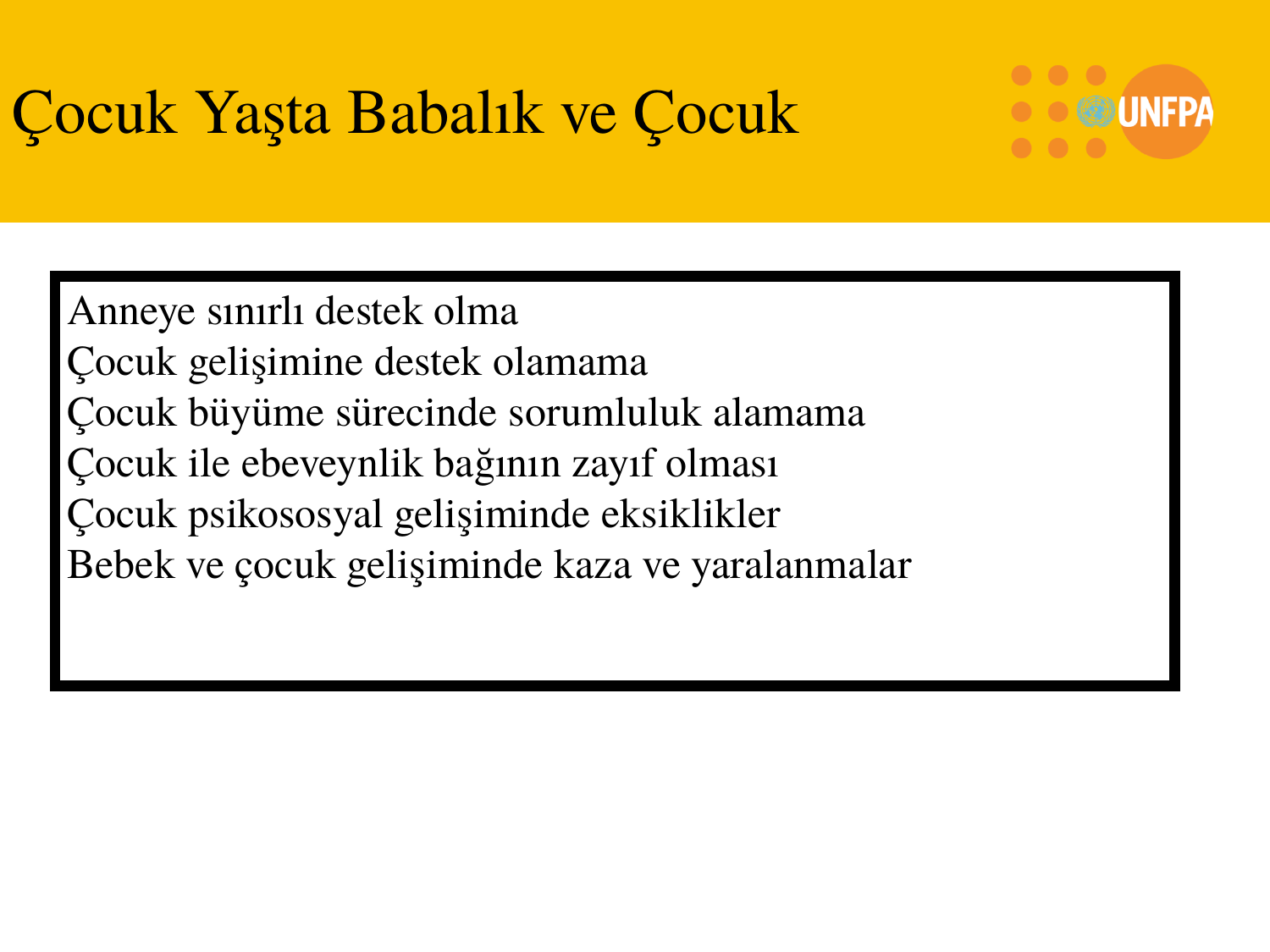

Çocuk Yaşta Babalık ve Çocuk
Anneye sınırlı destek olma
Çocuk gelişimine destek olamama
Çocuk büyüme sürecinde sorumluluk alamama
Çocuk ile ebeveynlik bağının zayıf olması
Çocuk psikososyal gelişiminde eksiklikler
Bebek ve çocuk gelişiminde kaza ve yaralanmalar